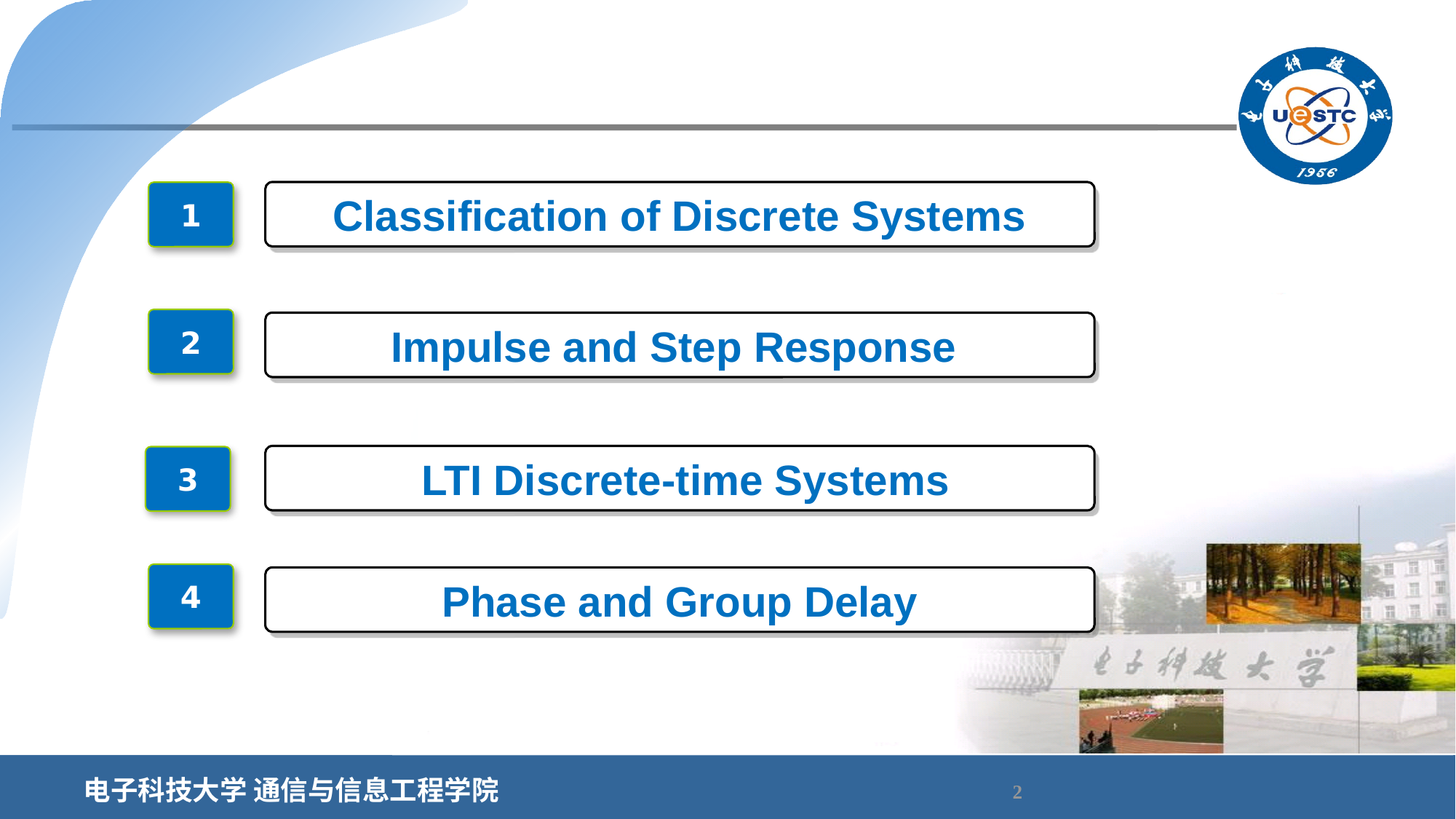

Classification of Discrete Systems
1
2
Impulse and Step Response
 LTI Discrete-time Systems
3
4
Phase and Group Delay